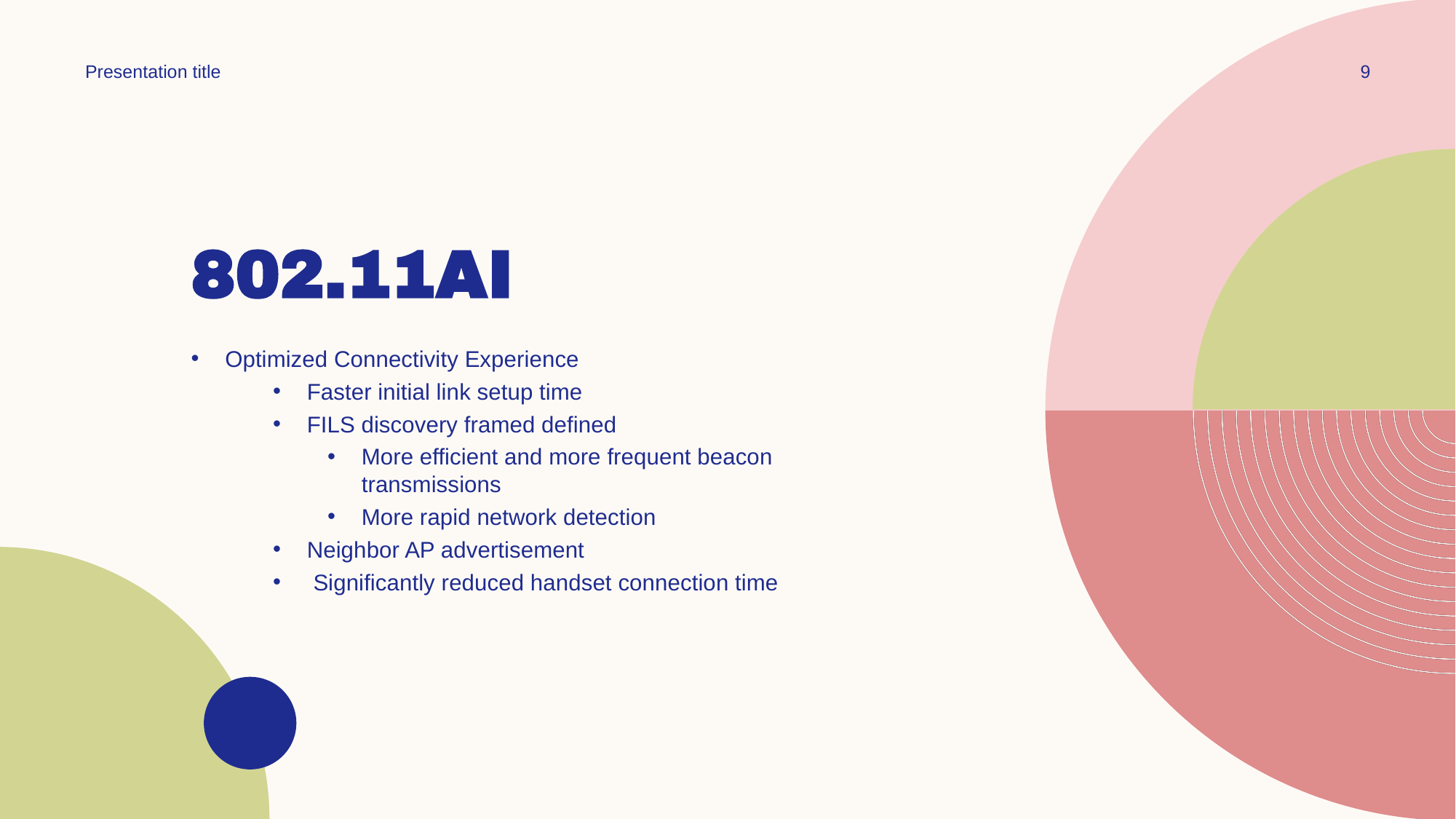

Presentation title
9
# 802.11ai
Optimized Connectivity Experience
Faster initial link setup time
FILS discovery framed defined
More efficient and more frequent beacon transmissions
More rapid network detection
Neighbor AP advertisement
 Significantly reduced handset connection time